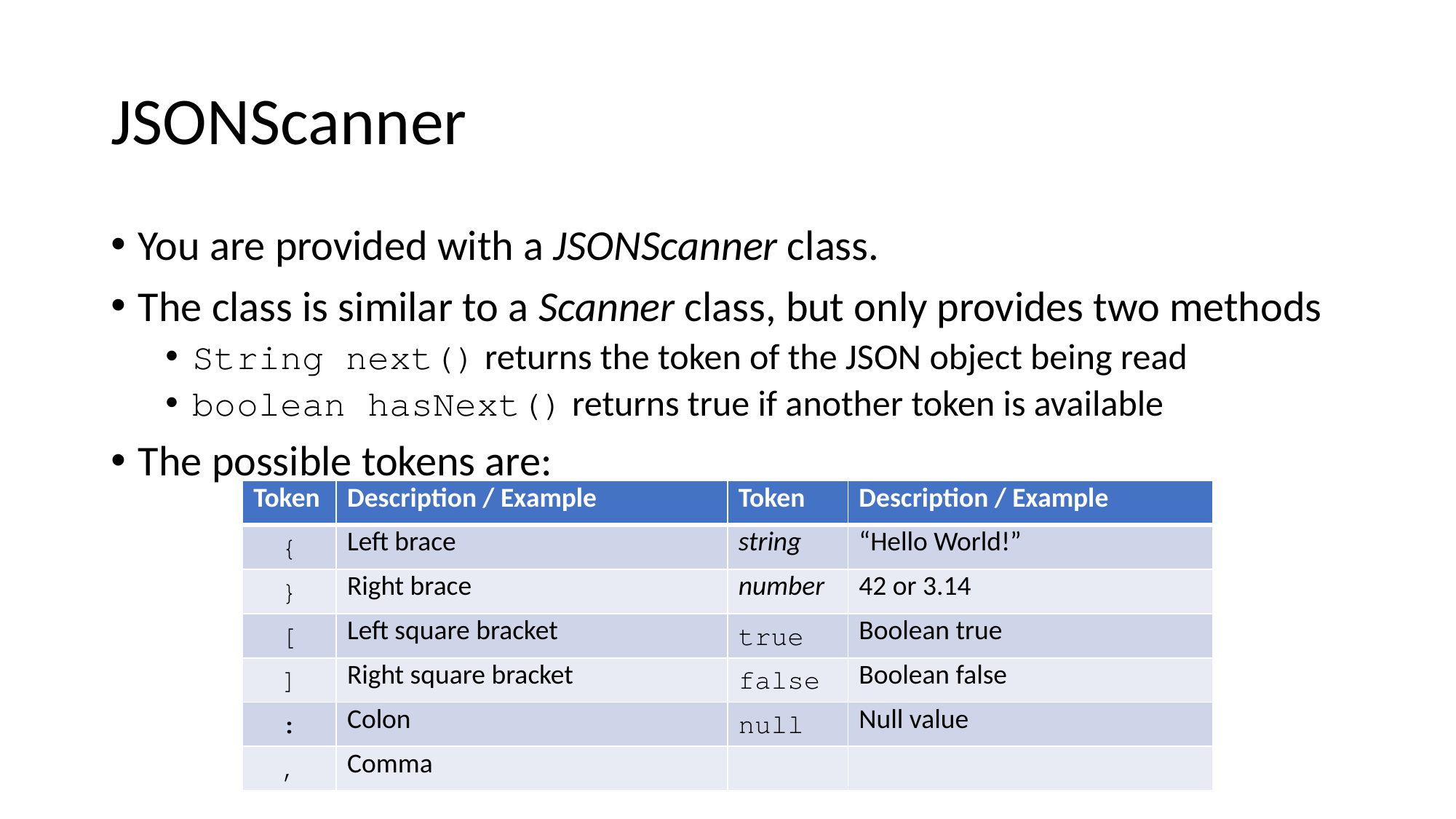

# JSONScanner
You are provided with a JSONScanner class.
The class is similar to a Scanner class, but only provides two methods
String next() returns the token of the JSON object being read
boolean hasNext() returns true if another token is available
The possible tokens are:

| Token | Description / Example | Token | Description / Example |
| --- | --- | --- | --- |
| { | Left brace | string | “Hello World!” |
| } | Right brace | number | 42 or 3.14 |
| [ | Left square bracket | true | Boolean true |
| ] | Right square bracket | false | Boolean false |
| : | Colon | null | Null value |
| , | Comma |  |  |